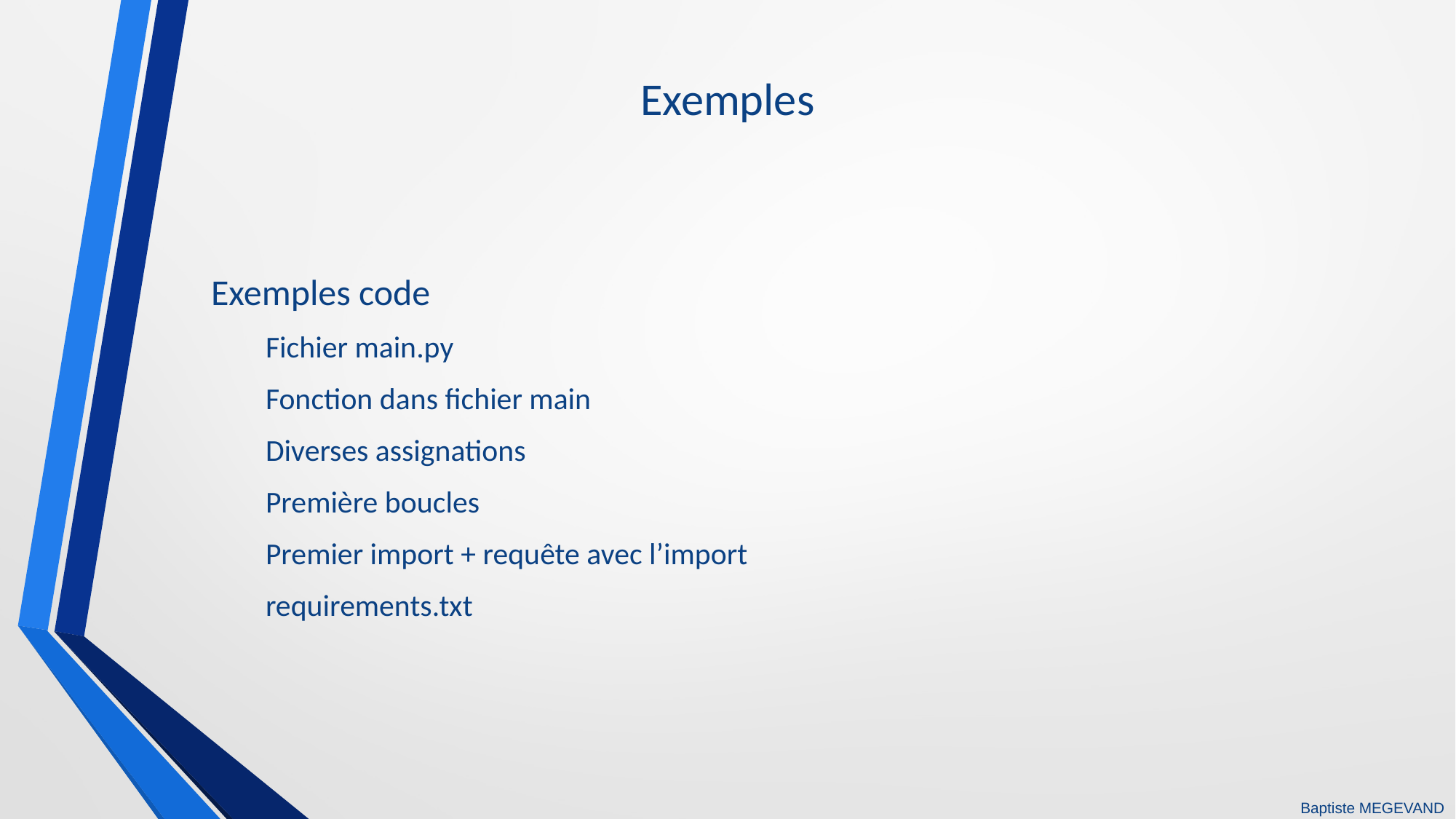

# Exemples
Exemples code
Fichier main.py
Fonction dans fichier main
Diverses assignations
Première boucles
Premier import + requête avec l’import
requirements.txt